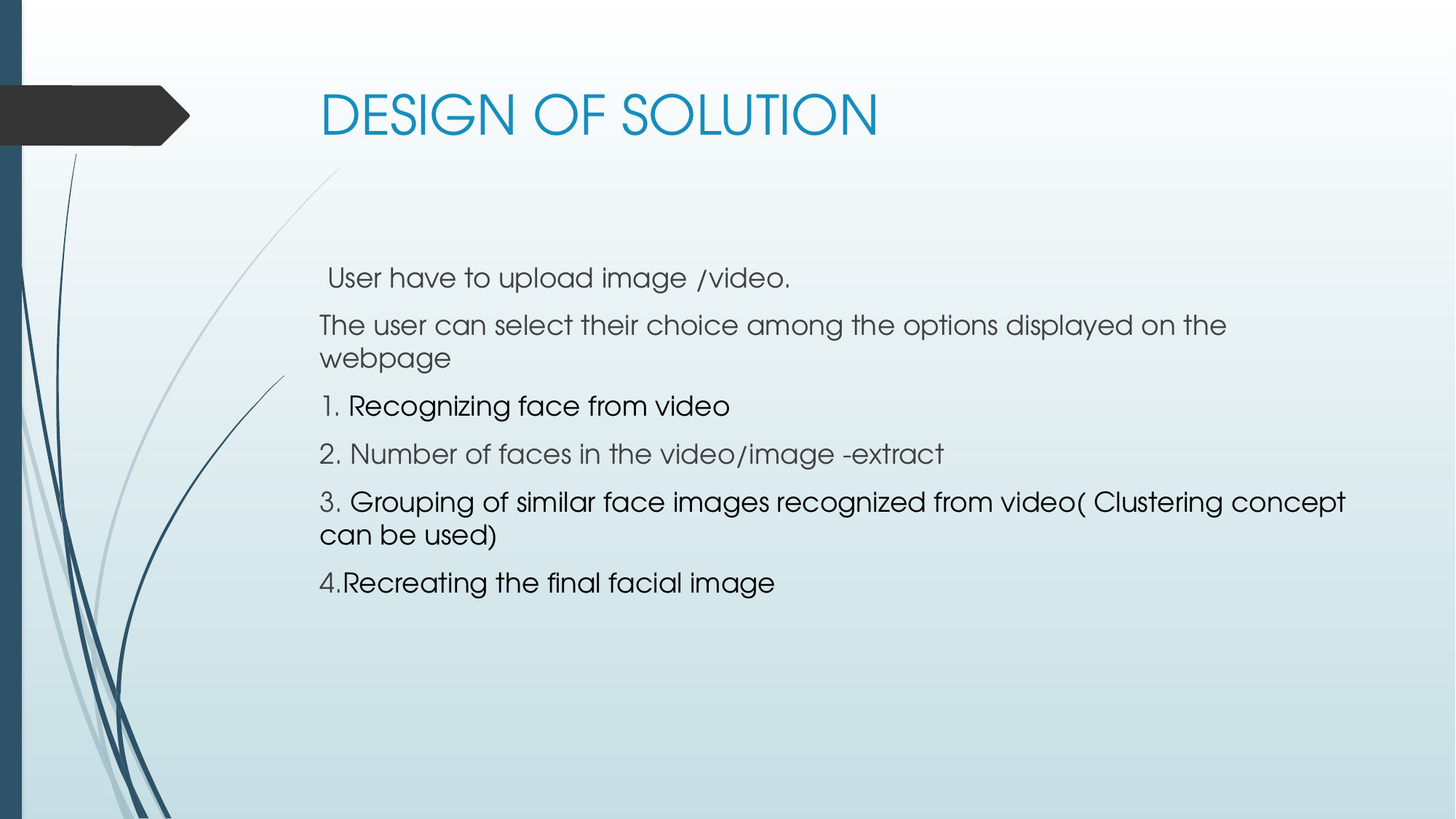

# DESIGN OF SOLUTION
 User have to upload image /video.
The user can select their choice among the options displayed on the webpage
1. Recognizing face from video
2. Number of faces in the video/image -extract
3. Grouping of similar face images recognized from video( Clustering concept can be used)
4.Recreating the final facial image